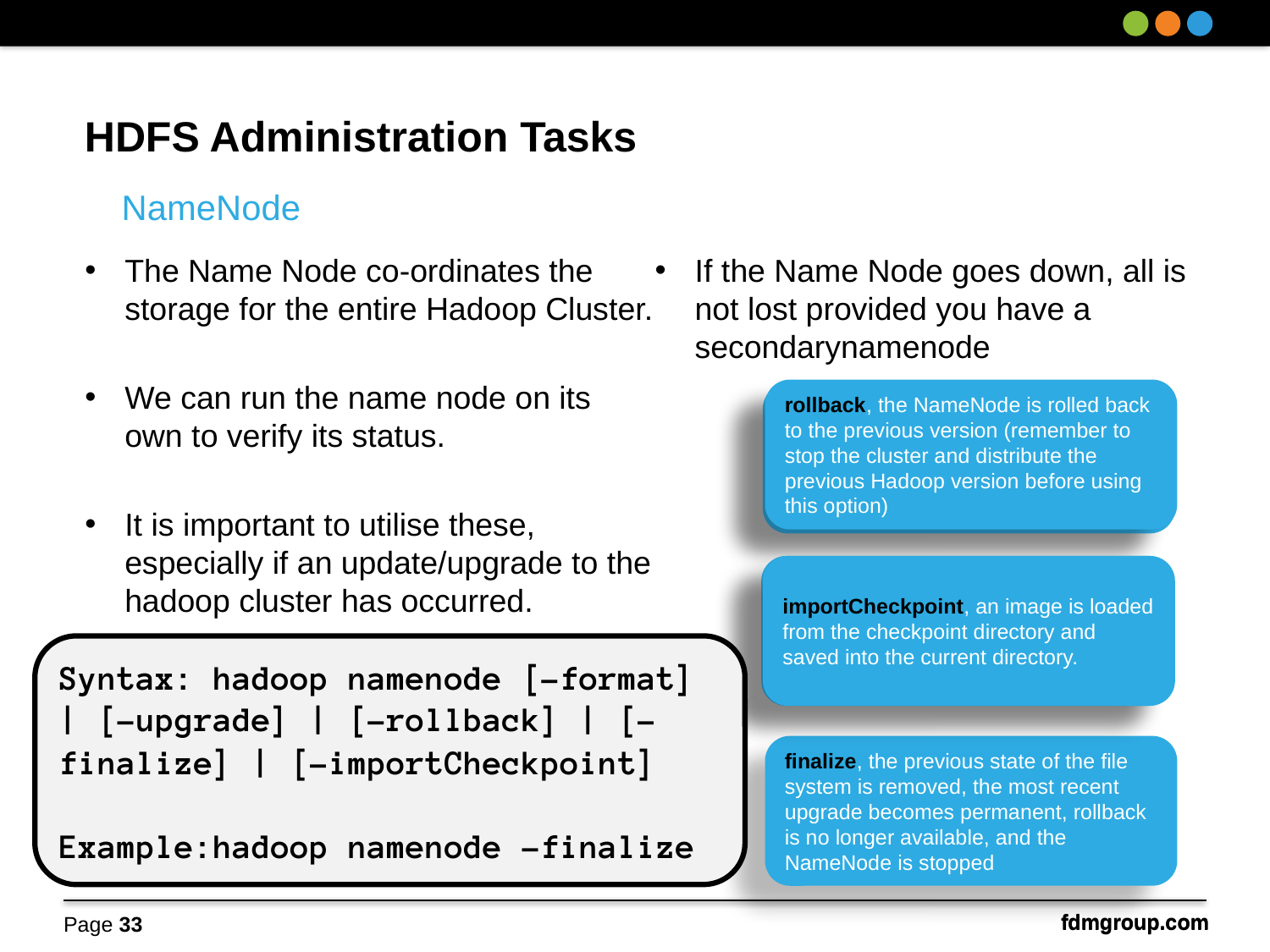

HDFS Administration Tasks
NameNode

The Name Node co-ordinates the storage for the entire Hadoop Cluster.

We can run the name node on its own to verify its status.

It is important to utilise these, especially if an update/upgrade to the hadoop cluster has occurred.

If the Name Node goes down, all is not lost provided you have a secondarynamenode
rollback, the NameNode is rolled back to the previous version (remember to stop the cluster and distribute the previous Hadoop version before using this option)
format, the NameNode is started, formatted, and then stopped
upgrade, the NameNode starts with the upgrade option after a new Hadoop version is distributed
importCheckpoint, an image is loaded from the checkpoint directory and saved into the current directory.
Syntax: hadoop namenode [-format] | [-upgrade] | [-rollback] | [-finalize] | [-importCheckpoint]

Example:hadoop namenode –finalize
finalize, the previous state of the file system is removed, the most recent upgrade becomes permanent, rollback is no longer available, and the NameNode is stopped
Page 33